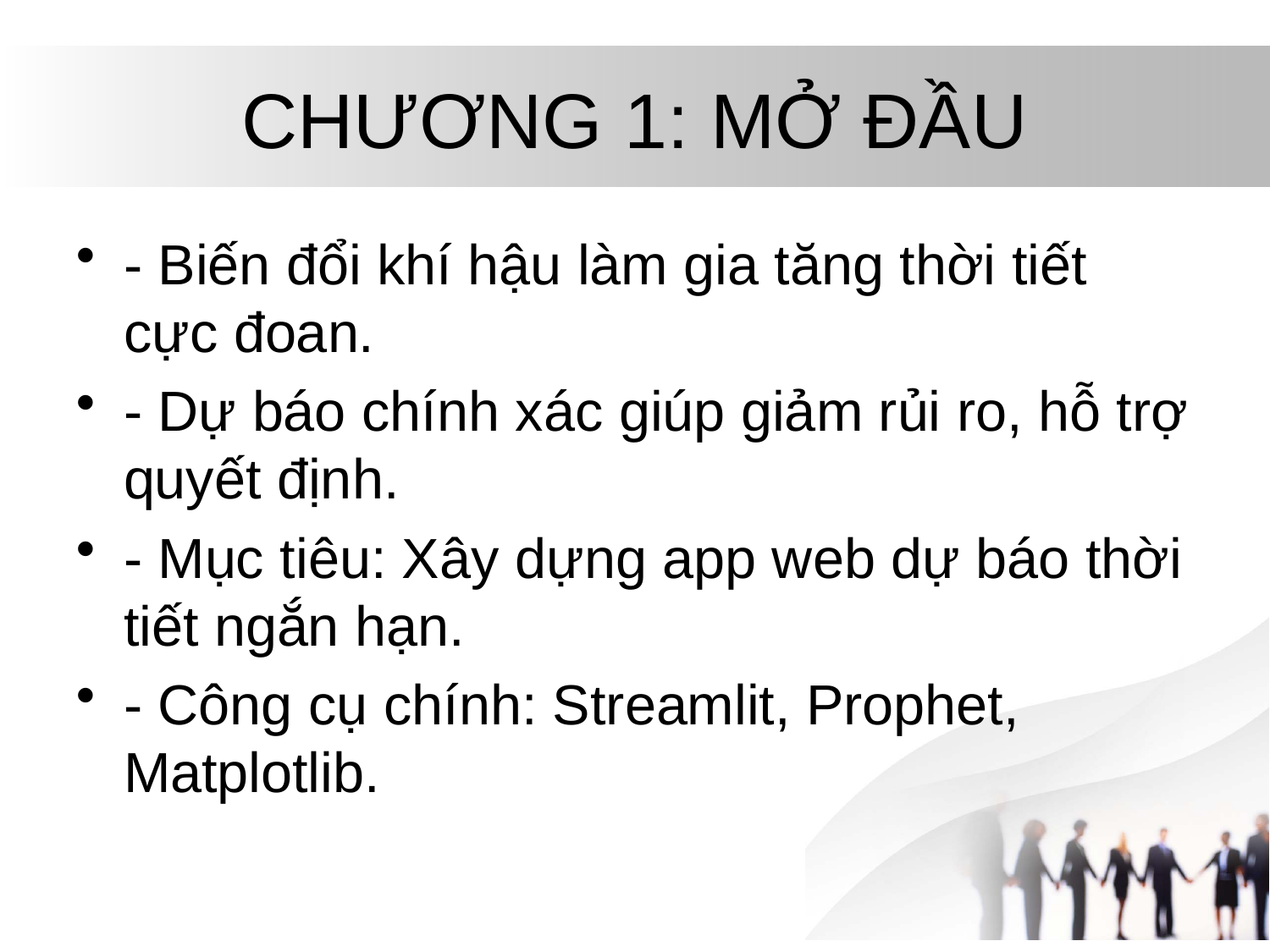

# CHƯƠNG 1: MỞ ĐẦU
- Biến đổi khí hậu làm gia tăng thời tiết cực đoan.
- Dự báo chính xác giúp giảm rủi ro, hỗ trợ quyết định.
- Mục tiêu: Xây dựng app web dự báo thời tiết ngắn hạn.
- Công cụ chính: Streamlit, Prophet, Matplotlib.